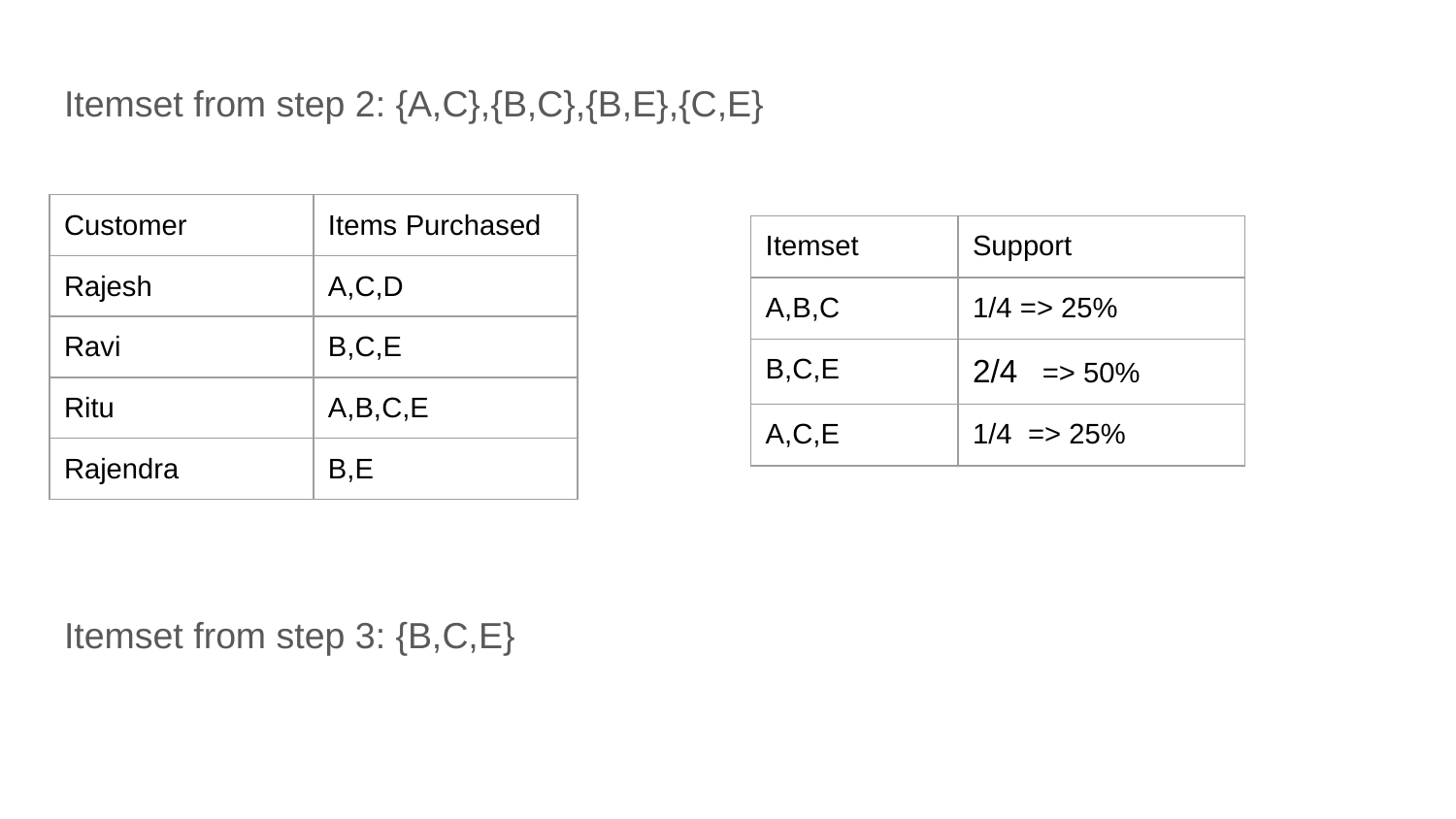

# Itemset from step 2: {A,C},{B,C},{B,E},{C,E}

| Customer | Items Purchased |
| --- | --- |
| Rajesh | A,C,D |
| Ravi | B,C,E |
| Ritu | A,B,C,E |
| Rajendra | B,E |
| Itemset | Support |
| --- | --- |
| A,B,C | 1/4 => 25% |
| B,C,E | 2/4 => 50% |
| A,C,E | 1/4 => 25% |
Itemset from step 3: {B,C,E}